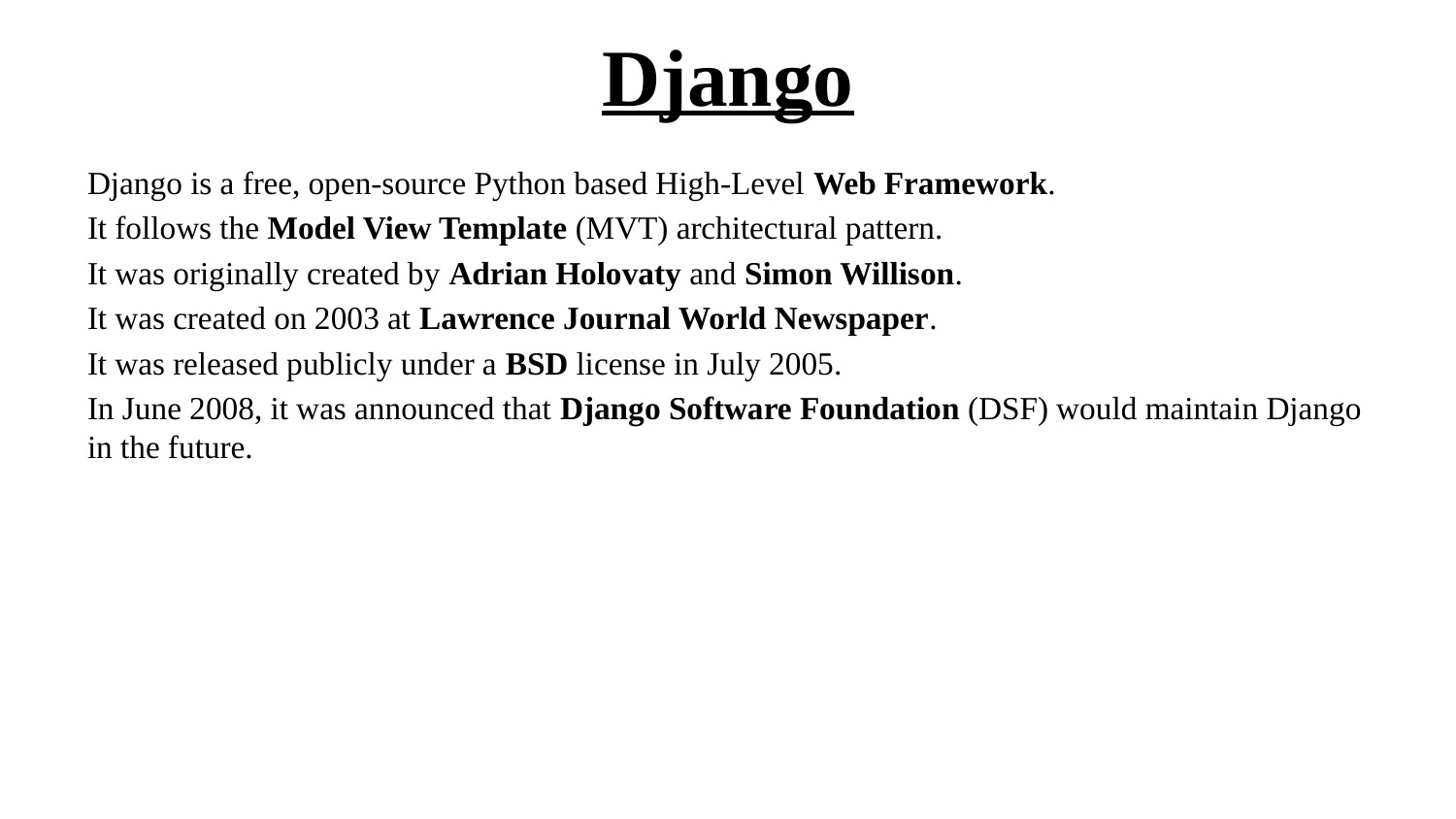

# Django
Django is a free, open-source Python based High-Level Web Framework.
It follows the Model View Template (MVT) architectural pattern.
It was originally created by Adrian Holovaty and Simon Willison.
It was created on 2003 at Lawrence Journal World Newspaper.
It was released publicly under a BSD license in July 2005.
In June 2008, it was announced that Django Software Foundation (DSF) would maintain Django in the future.